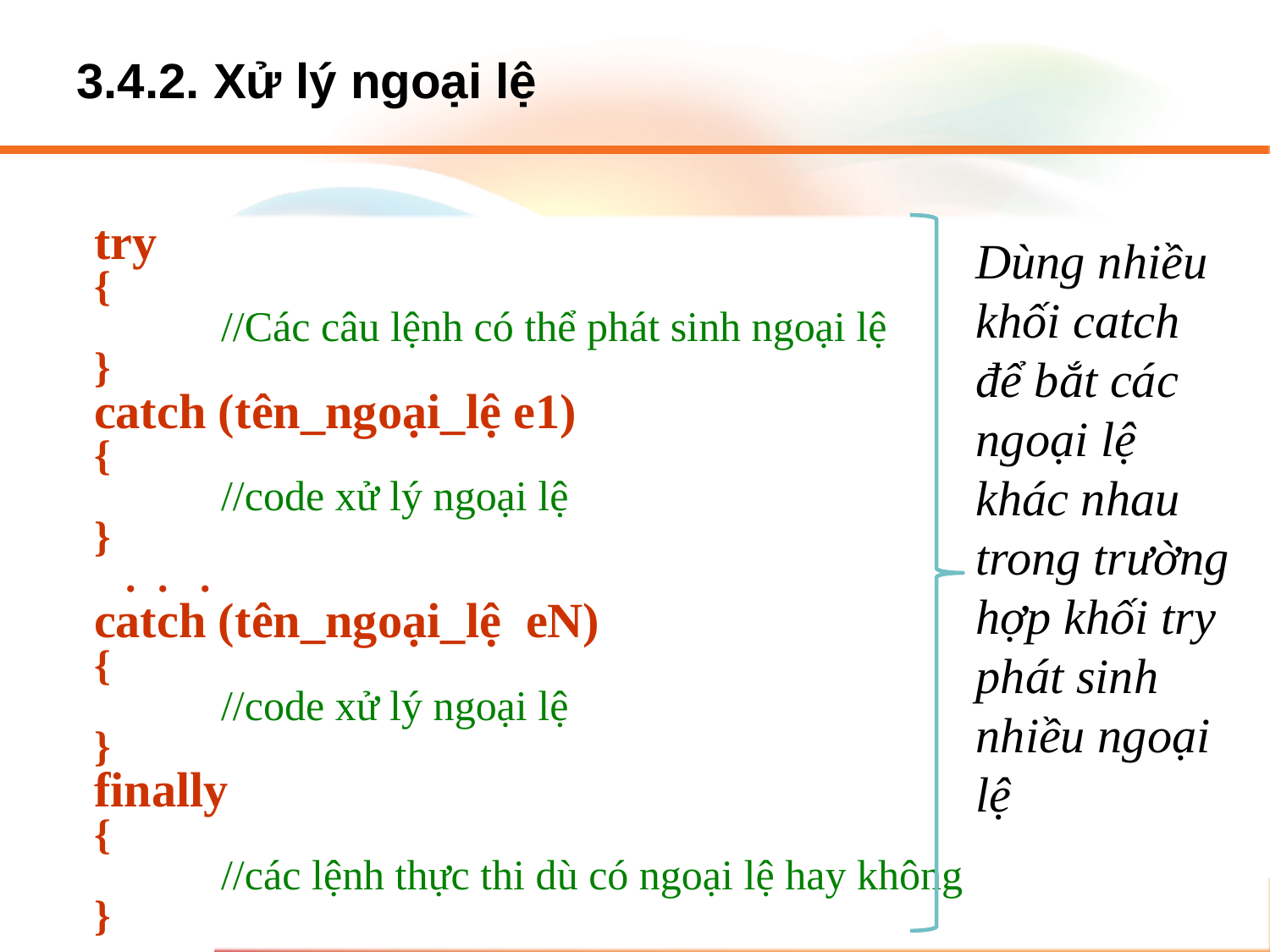

# 3.4.2. Xử lý ngoại lệ
try
{
	//Các câu lệnh có thể phát sinh ngoại lệ
}
catch (tên_ngoại_lệ e1)
{
	//code xử lý ngoại lệ
}
   .  .   .
catch (tên_ngoại_lệ  eN)
{
	//code xử lý ngoại lệ
}
finally
{
	//các lệnh thực thi dù có ngoại lệ hay không
}

Dùng nhiều khối catch để bắt các ngoại lệ khác nhau trong trường hợp khối try phát sinh nhiều ngoại lệ
48